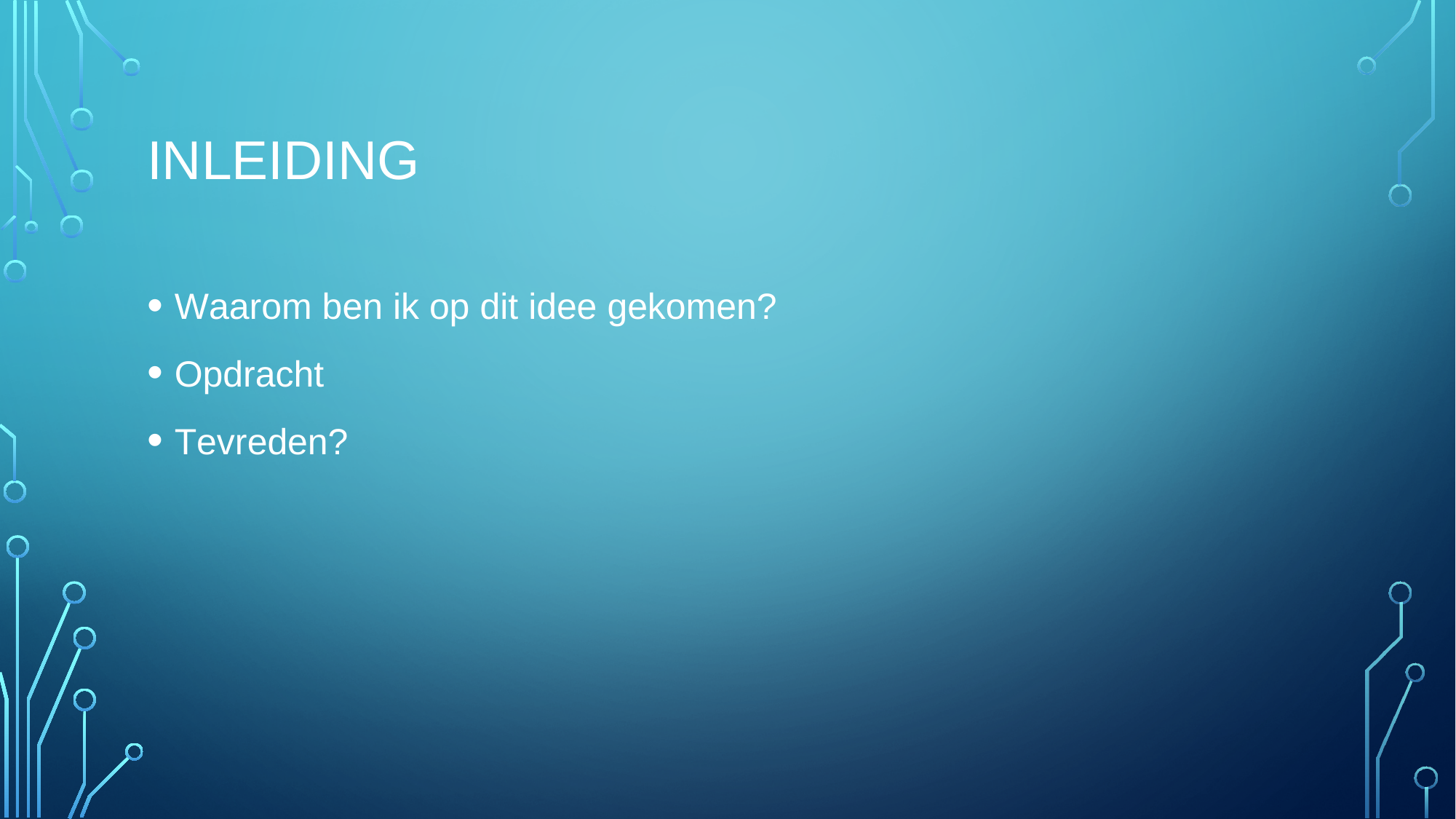

# inleiding
Waarom ben ik op dit idee gekomen?
Opdracht
Tevreden?